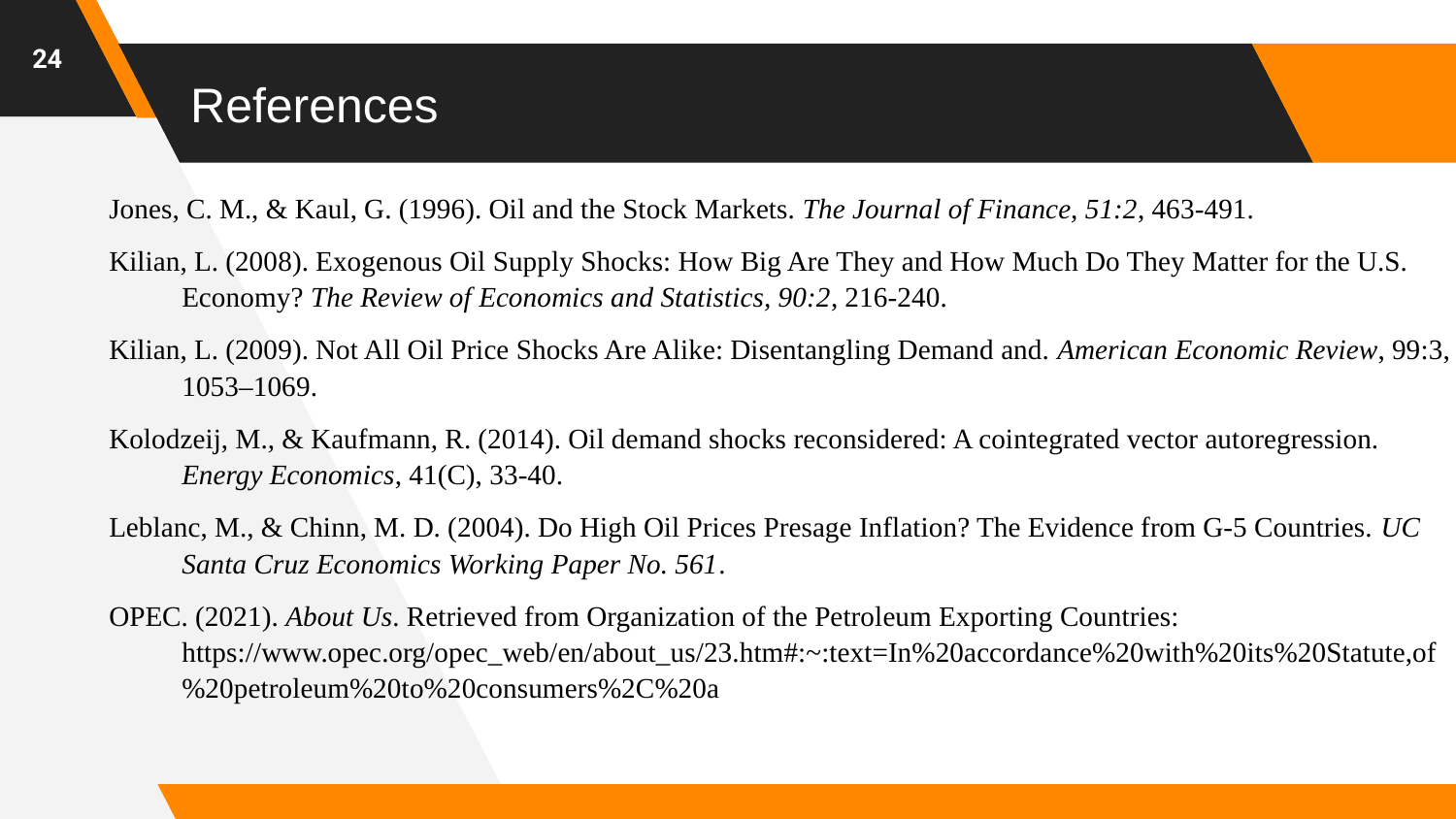

24
# References
Jones, C. M., & Kaul, G. (1996). Oil and the Stock Markets. The Journal of Finance, 51:2, 463-491.
Kilian, L. (2008). Exogenous Oil Supply Shocks: How Big Are They and How Much Do They Matter for the U.S. Economy? The Review of Economics and Statistics, 90:2, 216-240.
Kilian, L. (2009). Not All Oil Price Shocks Are Alike: Disentangling Demand and. American Economic Review, 99:3, 1053–1069.
Kolodzeij, M., & Kaufmann, R. (2014). Oil demand shocks reconsidered: A cointegrated vector autoregression. Energy Economics, 41(C), 33-40.
Leblanc, M., & Chinn, M. D. (2004). Do High Oil Prices Presage Inflation? The Evidence from G-5 Countries. UC Santa Cruz Economics Working Paper No. 561.
OPEC. (2021). About Us. Retrieved from Organization of the Petroleum Exporting Countries: https://www.opec.org/opec_web/en/about_us/23.htm#:~:text=In%20accordance%20with%20its%20Statute,of%20petroleum%20to%20consumers%2C%20a